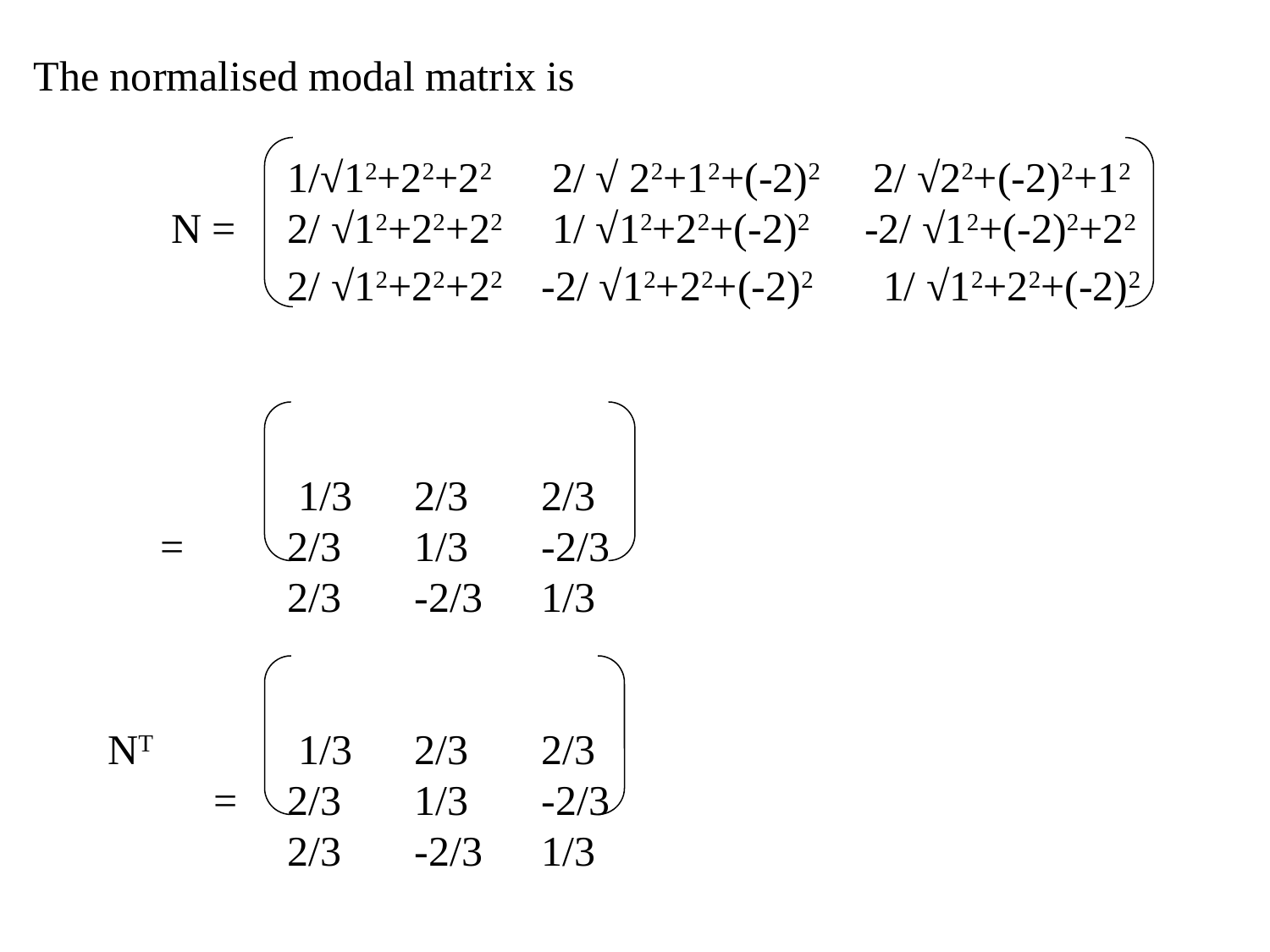

The normalised modal matrix is

		1/√12+22+22	 2/ √ 22+12+(-2)2     2/ √22+(-2)2+12
	 N =	2/ √12+22+22 	 1/ √12+22+(-2)2      -2/ √12+(-2)2+22
		2/ √12+22+22 	-2/ √12+22+(-2)2       1/ √12+22+(-2)2

		 1/3	2/3	2/3
	=	2/3	1/3	-2/3
		2/3	-2/3	1/3

       NT		 1/3	2/3	2/3
	     =	2/3	1/3	-2/3
		2/3	-2/3	1/3